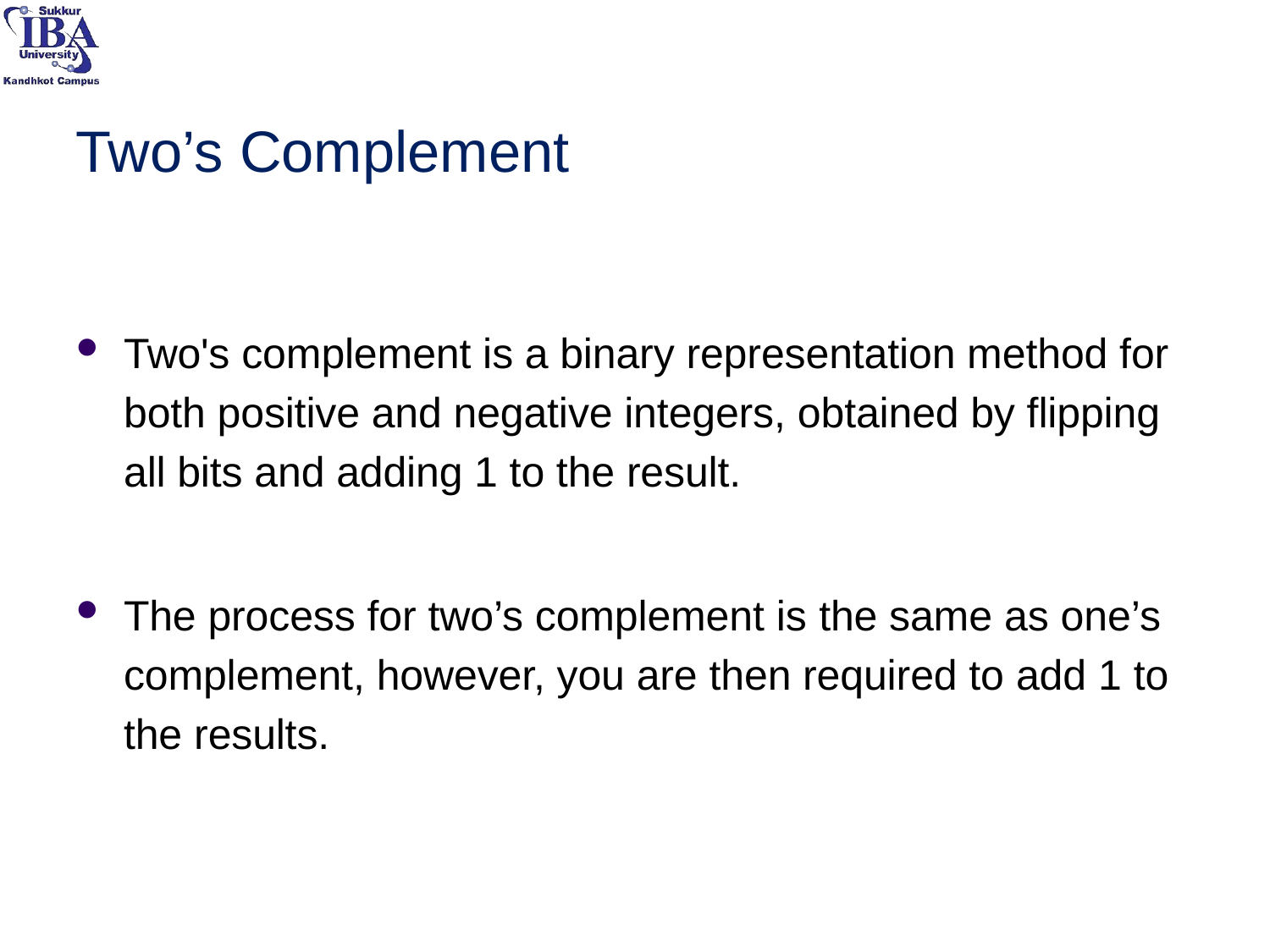

# Two’s Complement

Two's complement is a binary representation method for both positive and negative integers, obtained by flipping all bits and adding 1 to the result.

The process for two’s complement is the same as one’s complement, however, you are then required to add 1 to the results.